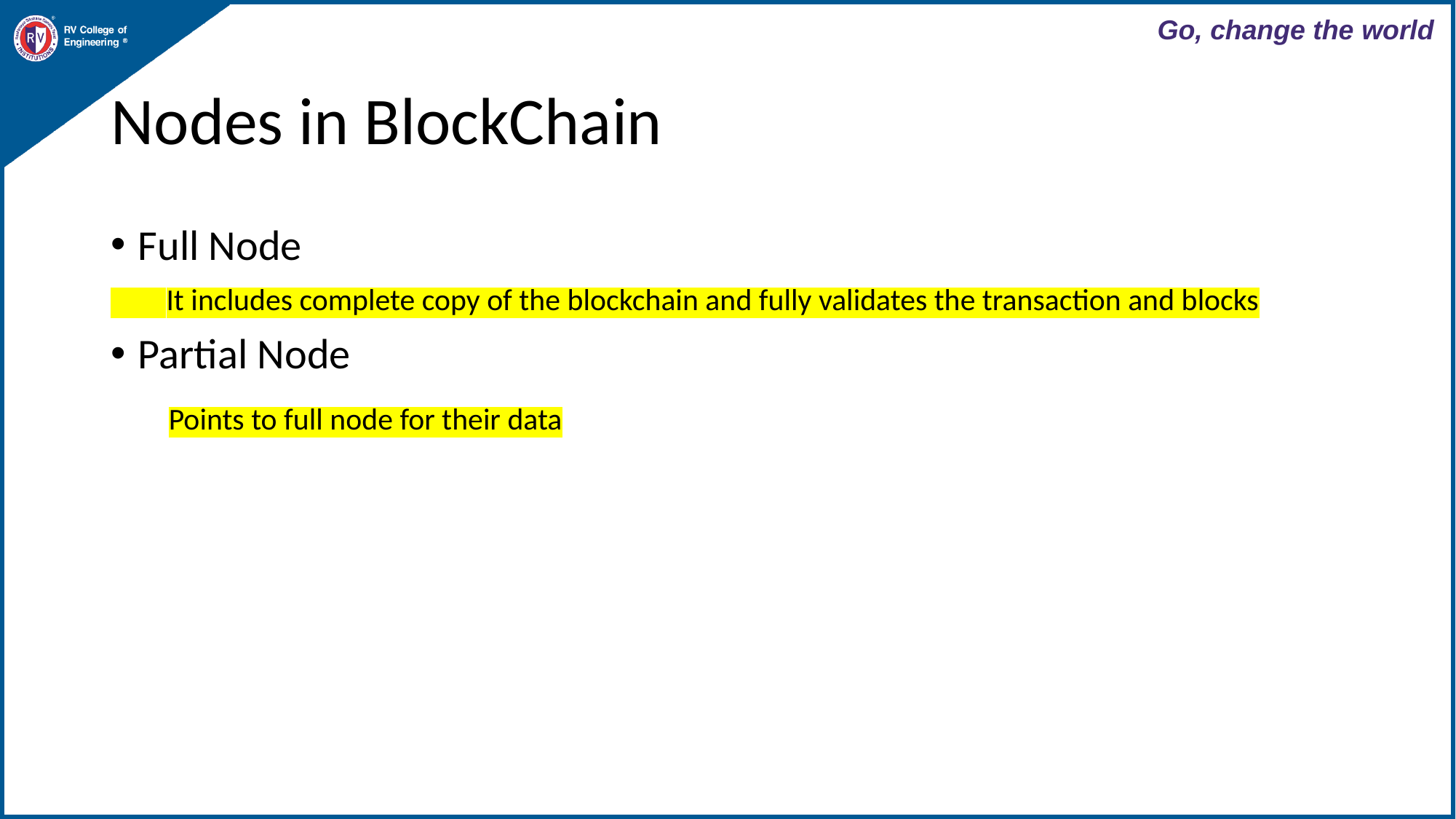

# Nodes in BlockChain
Full Node
        It includes complete copy of the blockchain and fully validates the transaction and blocks
Partial Node
      Points to full node for their data